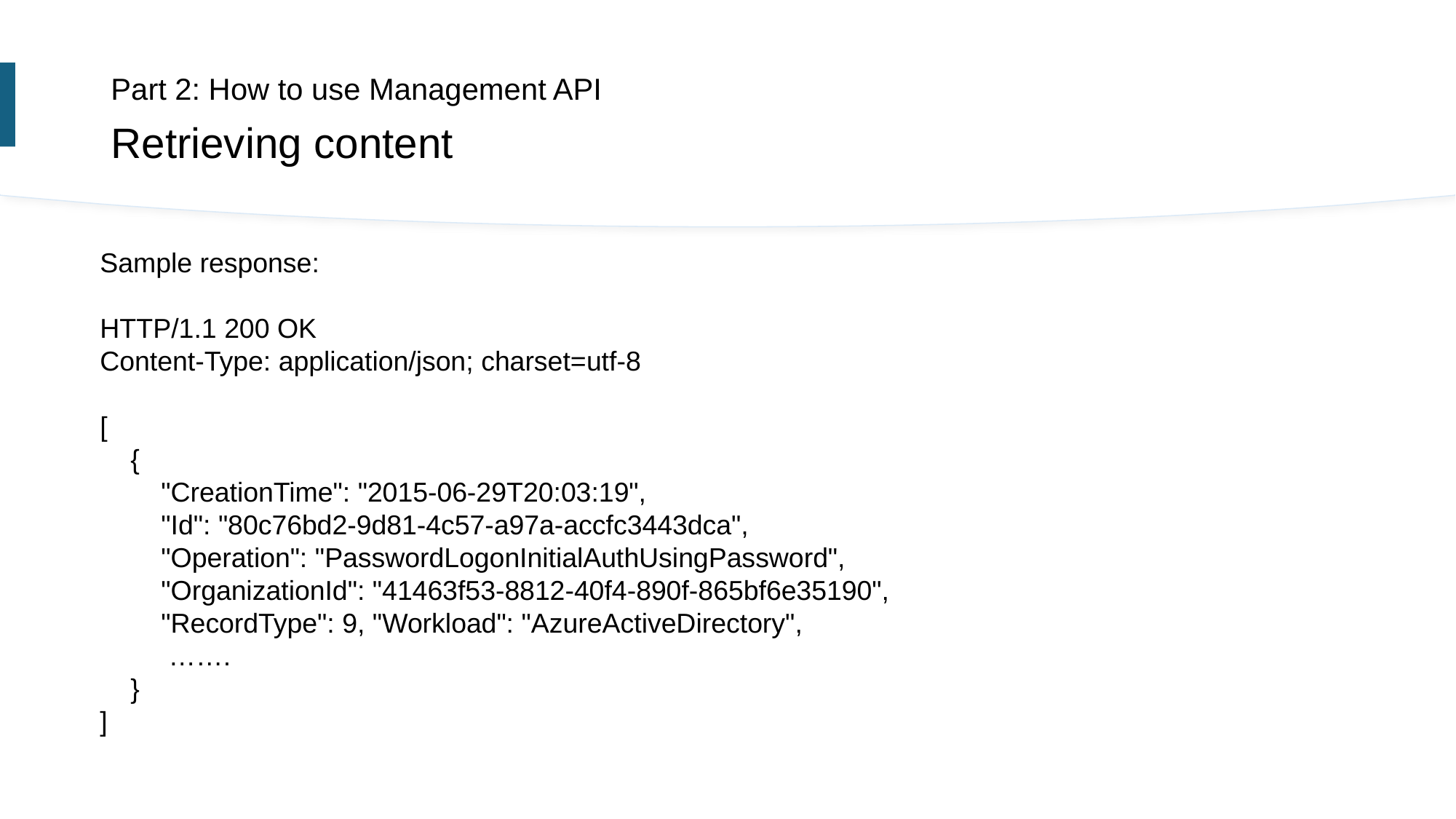

Part 2: How to use Management API
Retrieving content

Sample response:

HTTP/1.1 200 OK
Content-Type: application/json; charset=utf-8

[
    {
        "CreationTime": "2015-06-29T20:03:19",
        "Id": "80c76bd2-9d81-4c57-a97a-accfc3443dca",
        "Operation": "PasswordLogonInitialAuthUsingPassword",
        "OrganizationId": "41463f53-8812-40f4-890f-865bf6e35190",
        "RecordType": 9, "Workload": "AzureActiveDirectory",
         …….
    }
]